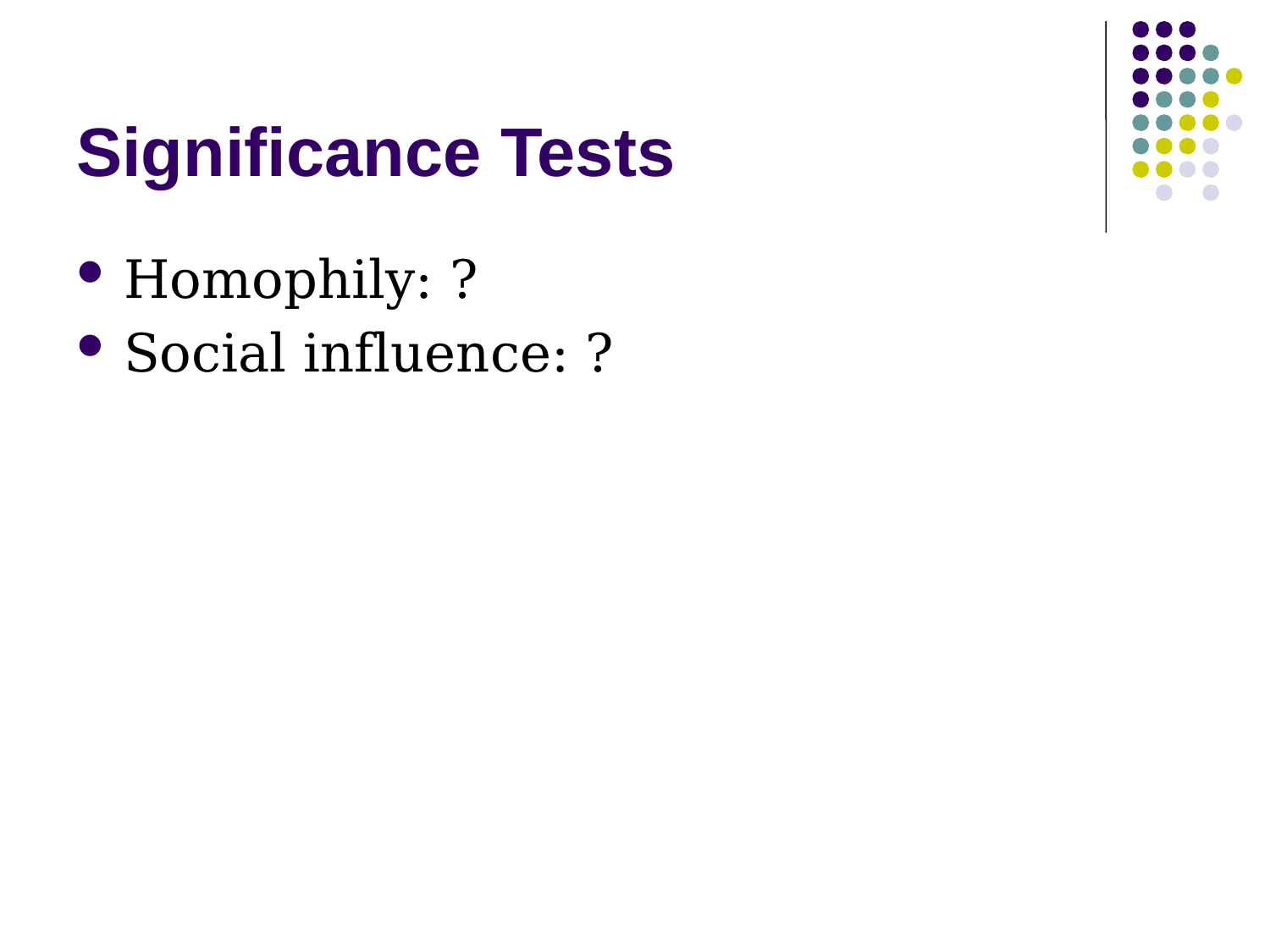

# Significance Tests
Homophily: ?
Social influence: ?